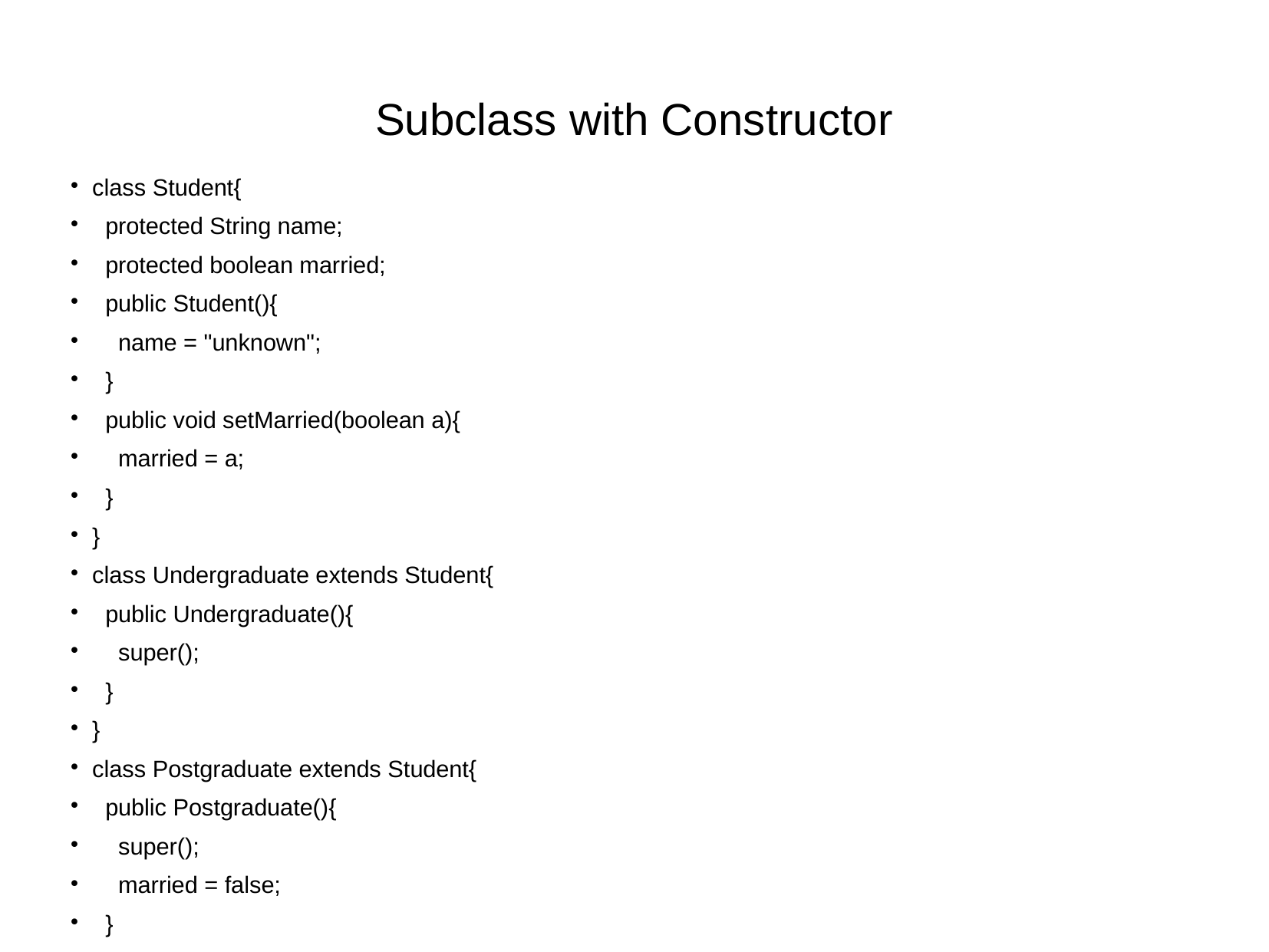

Subclass with Constructor
class Student{
  protected String name;
  protected boolean married;
  public Student(){
    name = "unknown";
  }
  public void setMarried(boolean a){
    married = a;
  }
}
class Undergraduate extends Student{
  public Undergraduate(){
    super();
  }
}
class Postgraduate extends Student{
  public Postgraduate(){
    super();
    married = false;
  }
}